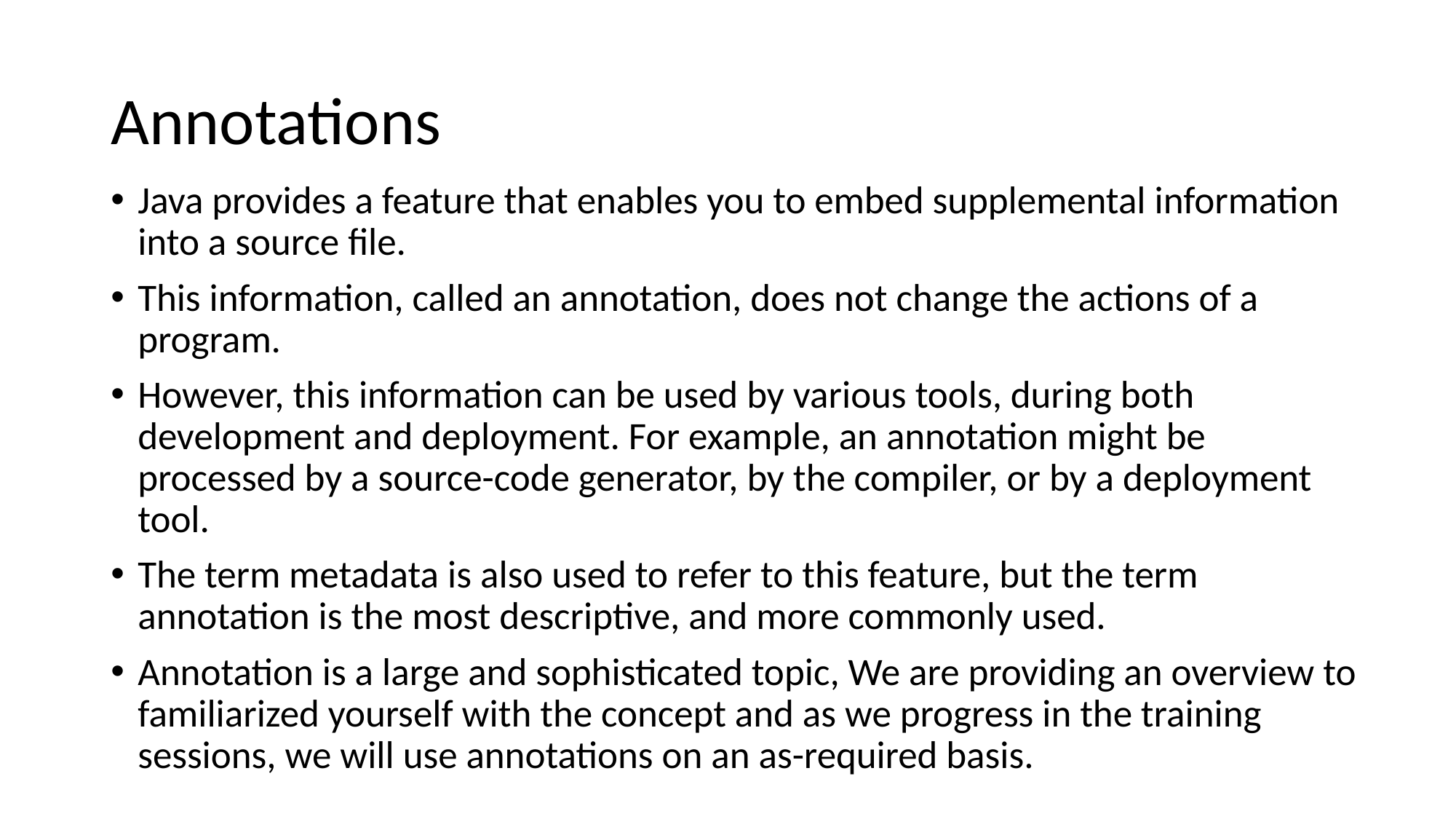

# Annotations
Java provides a feature that enables you to embed supplemental information into a source file.
This information, called an annotation, does not change the actions of a program.
However, this information can be used by various tools, during both development and deployment. For example, an annotation might be processed by a source-code generator, by the compiler, or by a deployment tool.
The term metadata is also used to refer to this feature, but the term annotation is the most descriptive, and more commonly used.
Annotation is a large and sophisticated topic, We are providing an overview to familiarized yourself with the concept and as we progress in the training sessions, we will use annotations on an as-required basis.